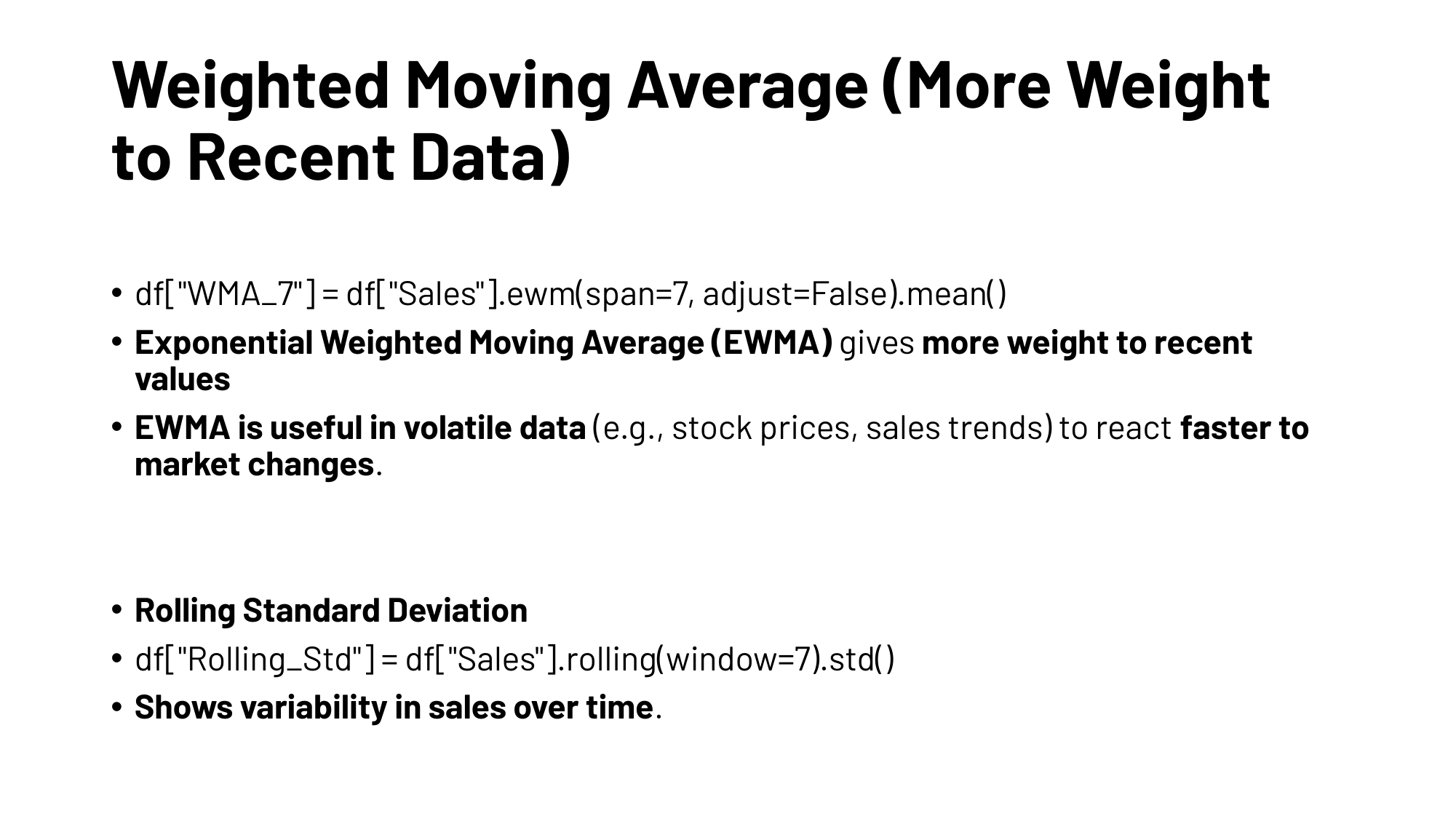

# Weighted Moving Average (More Weight to Recent Data)

df["WMA_7"] = df["Sales"].ewm(span=7, adjust=False).mean()
Exponential Weighted Moving Average (EWMA) gives more weight to recent values
EWMA is useful in volatile data (e.g., stock prices, sales trends) to react faster to market changes.

Rolling Standard Deviation
df["Rolling_Std"] = df["Sales"].rolling(window=7).std()
Shows variability in sales over time.